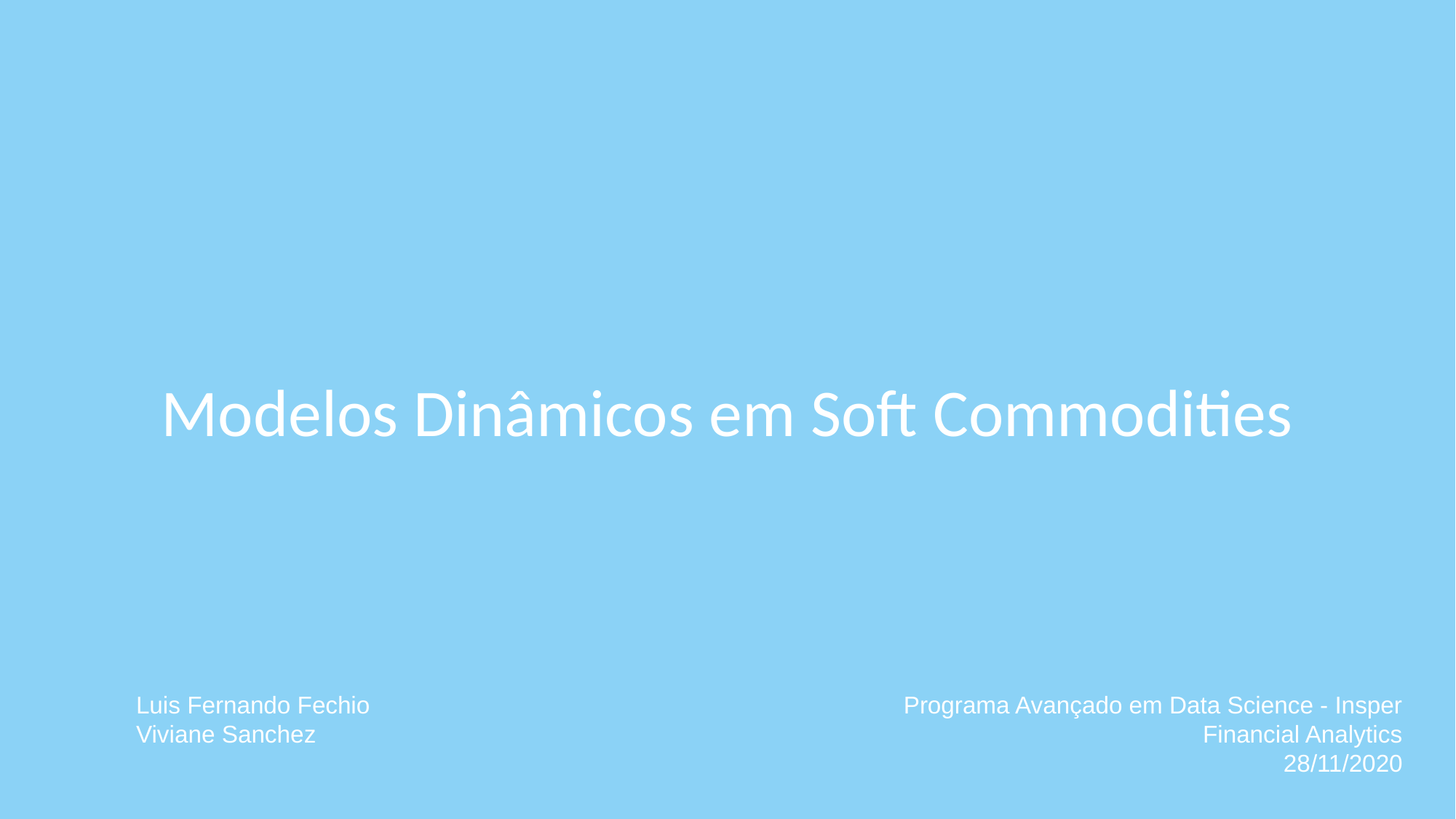

Modelos Dinâmicos em Soft Commodities
Luis Fernando Fechio
Viviane Sanchez
Programa Avançado em Data Science - Insper
Financial Analytics
28/11/2020